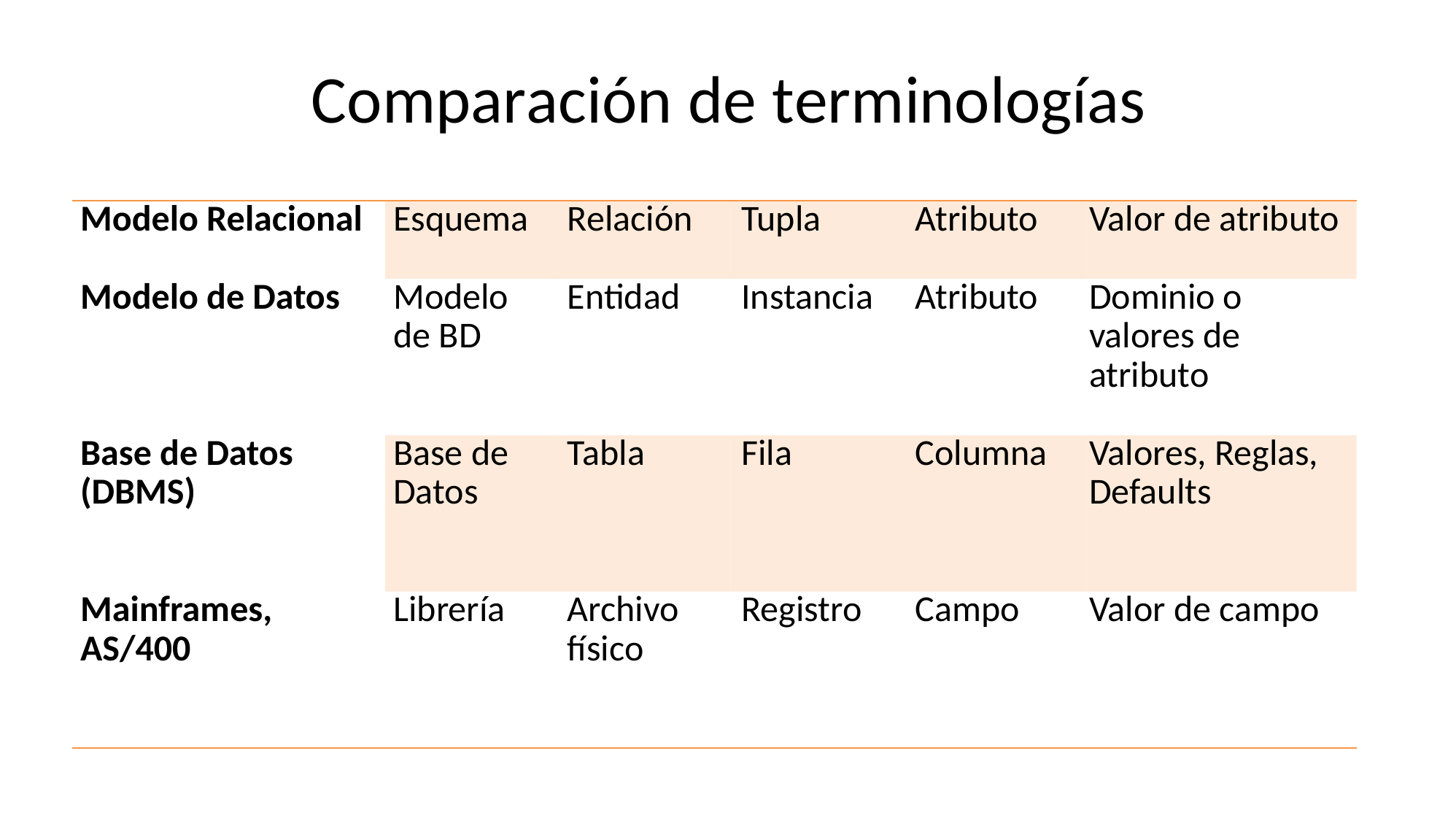

# Comparación de terminologías
| Modelo Relacional | Esquema | Relación | Tupla | Atributo | Valor de atributo |
| --- | --- | --- | --- | --- | --- |
| Modelo de Datos | Modelo de BD | Entidad | Instancia | Atributo | Dominio o valores de atributo |
| Base de Datos (DBMS) | Base de Datos | Tabla | Fila | Columna | Valores, Reglas, Defaults |
| Mainframes, AS/400 | Librería | Archivo físico | Registro | Campo | Valor de campo |